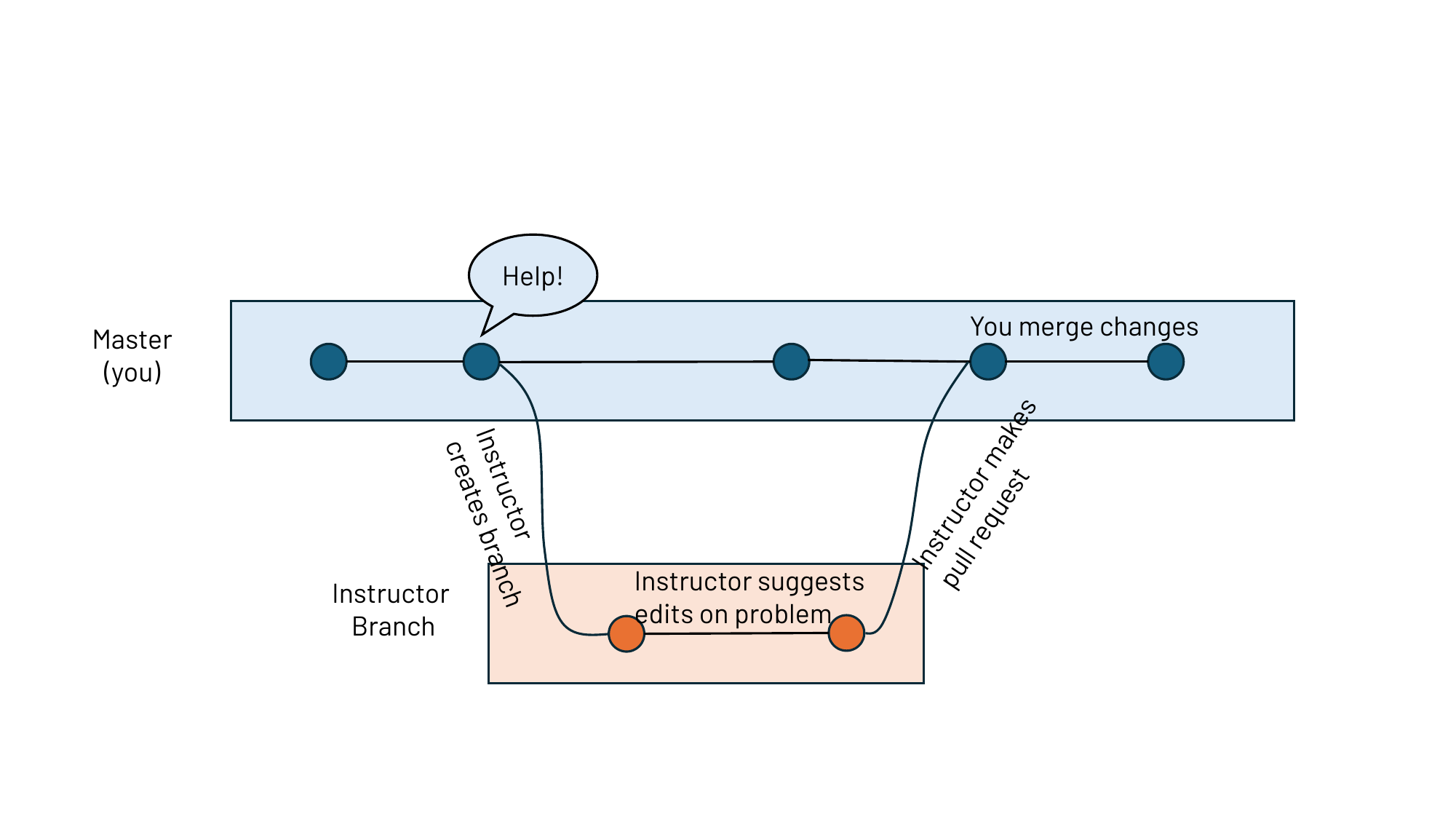

Help!

You merge changes
Master
(you)

Instructor makes pull request
Instructor
creates branch
Instructor suggests edits on problem

Instructor
Branch